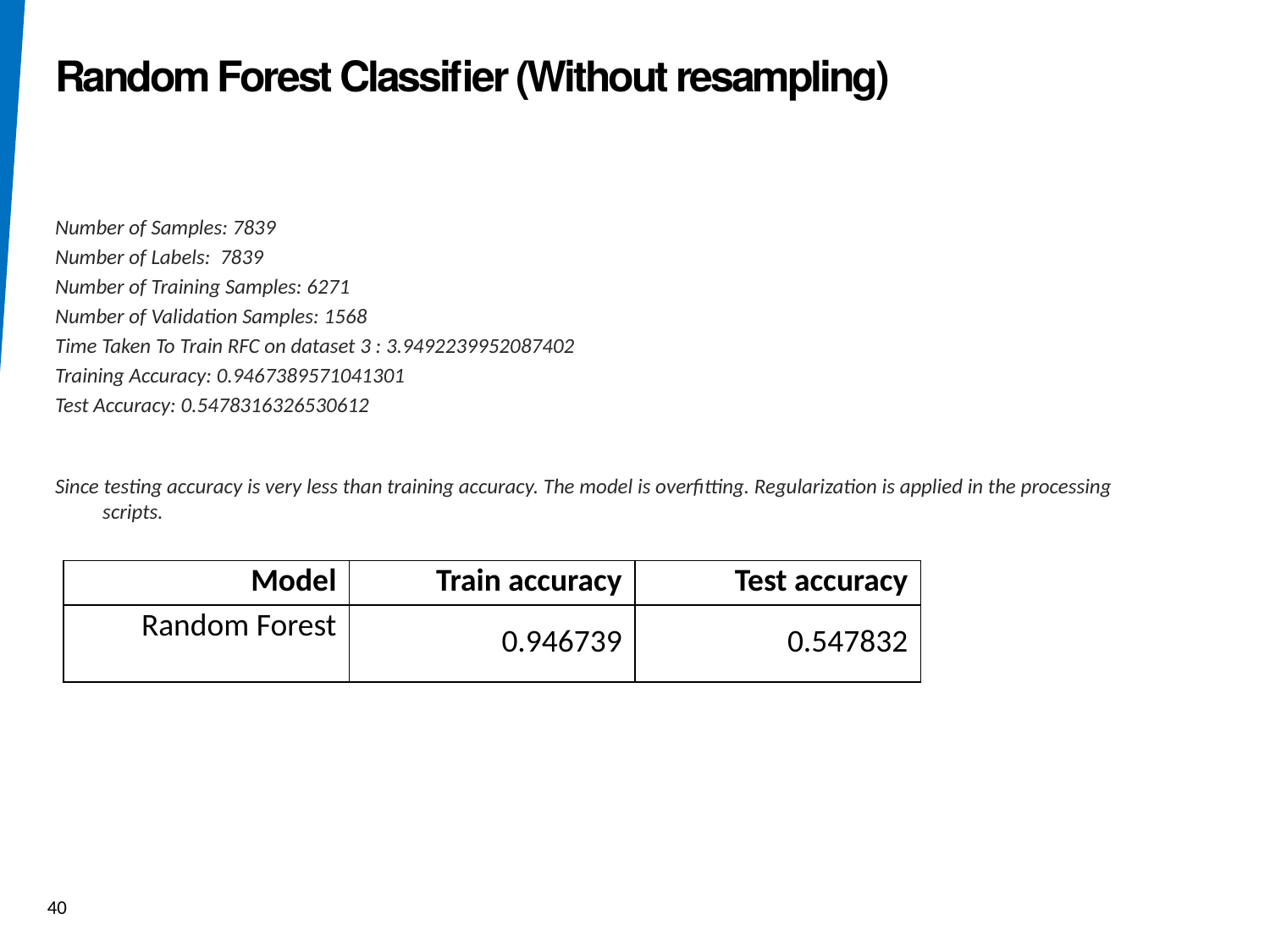

Random Forest Classifier (Without resampling)

Number of Samples: 7839
Number of Labels:  7839
Number of Training Samples: 6271
Number of Validation Samples: 1568
Time Taken To Train RFC on dataset 3 : 3.9492239952087402
Training Accuracy: 0.9467389571041301
Test Accuracy: 0.5478316326530612

Since testing accuracy is very less than training accuracy. The model is overfitting. Regularization is applied in the processing scripts.
| Model | Train accuracy | Test accuracy |
| --- | --- | --- |
| Random Forest | 0.946739 | 0.547832 |